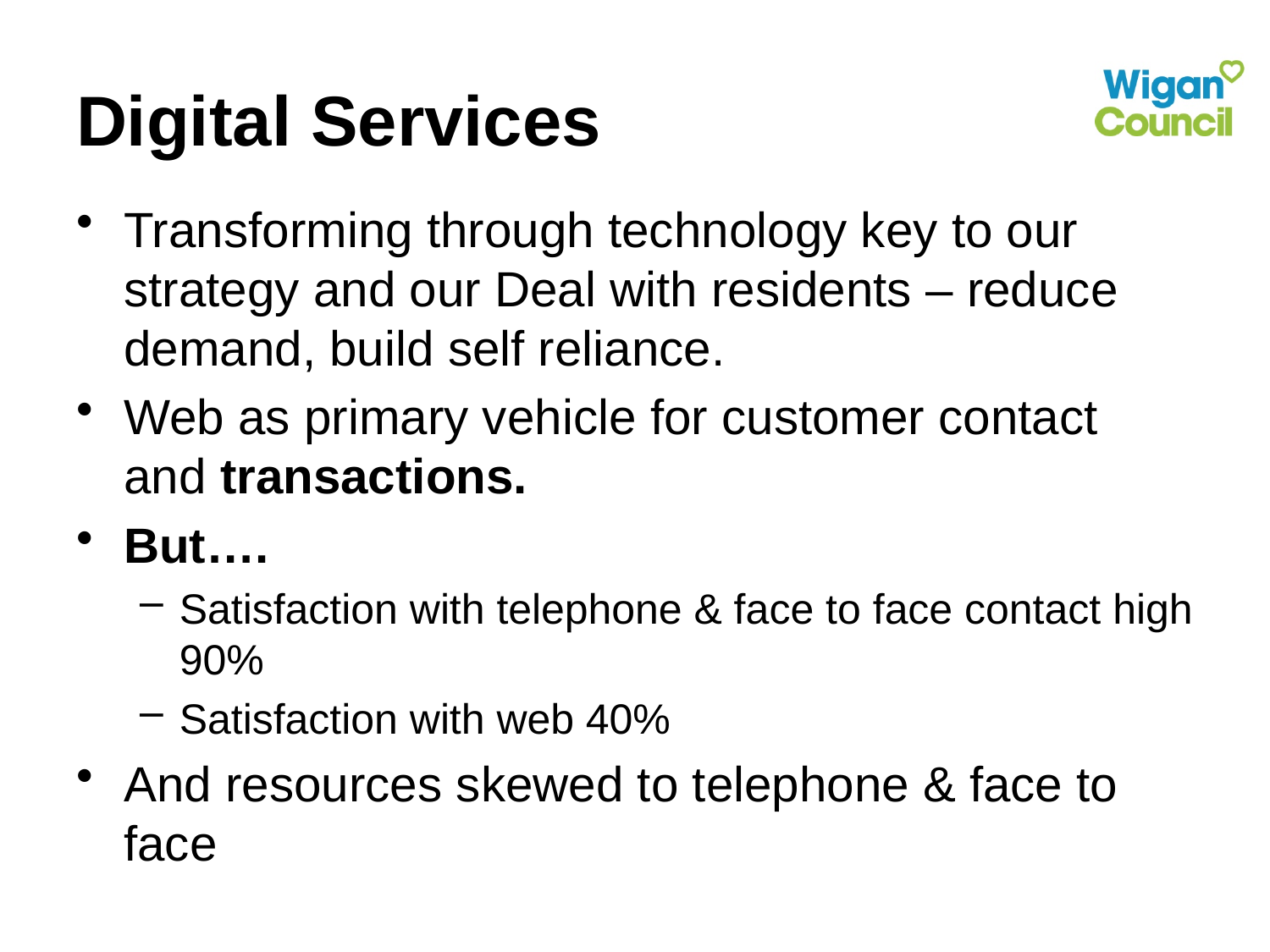

# Digital Services
Transforming through technology key to our strategy and our Deal with residents – reduce demand, build self reliance.
Web as primary vehicle for customer contact and transactions.
But….
Satisfaction with telephone & face to face contact high 90%
Satisfaction with web 40%
And resources skewed to telephone & face to face